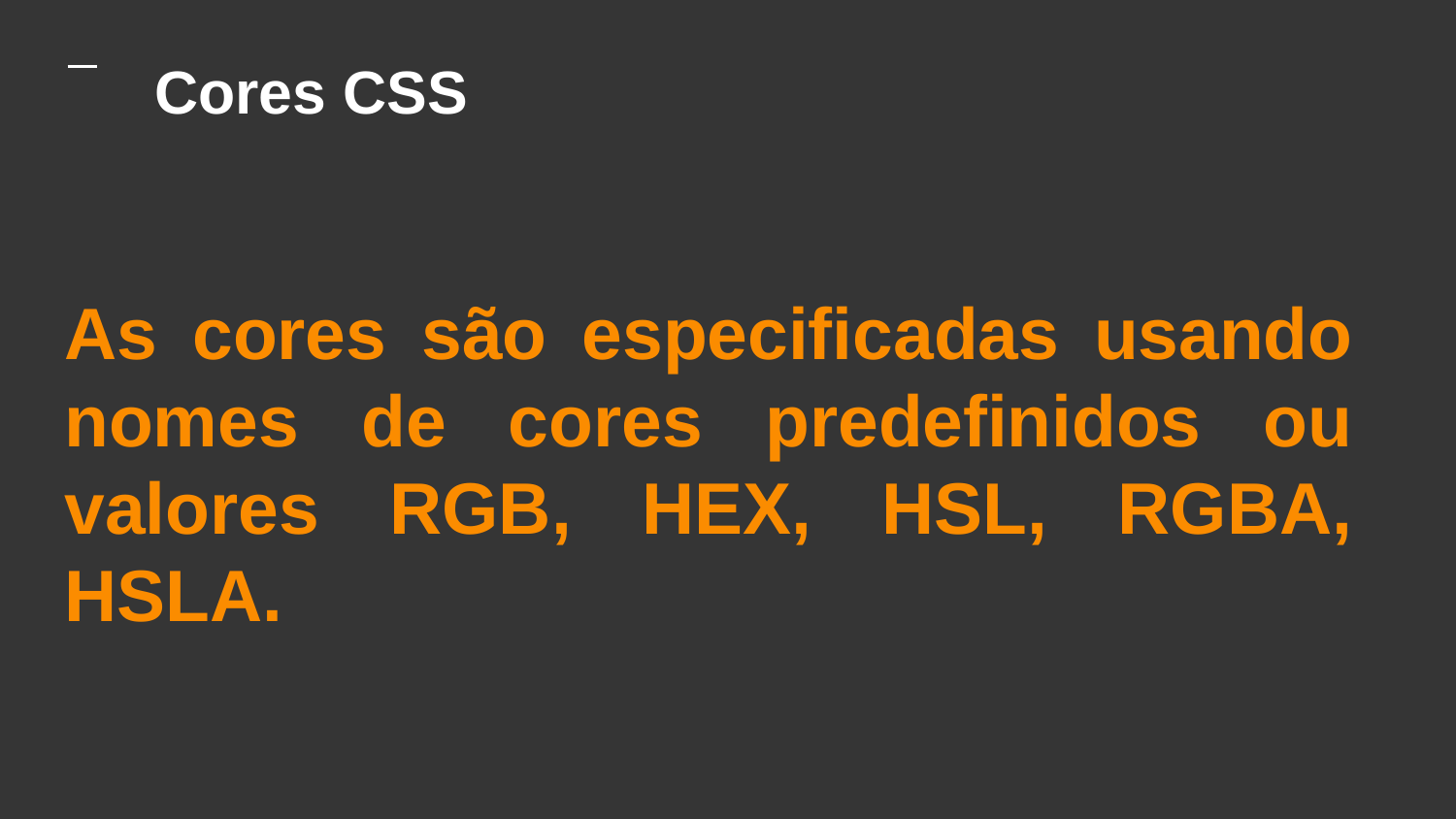

Cores CSS
# As cores são especificadas usando nomes de cores predefinidos ou valores RGB, HEX, HSL, RGBA, HSLA.